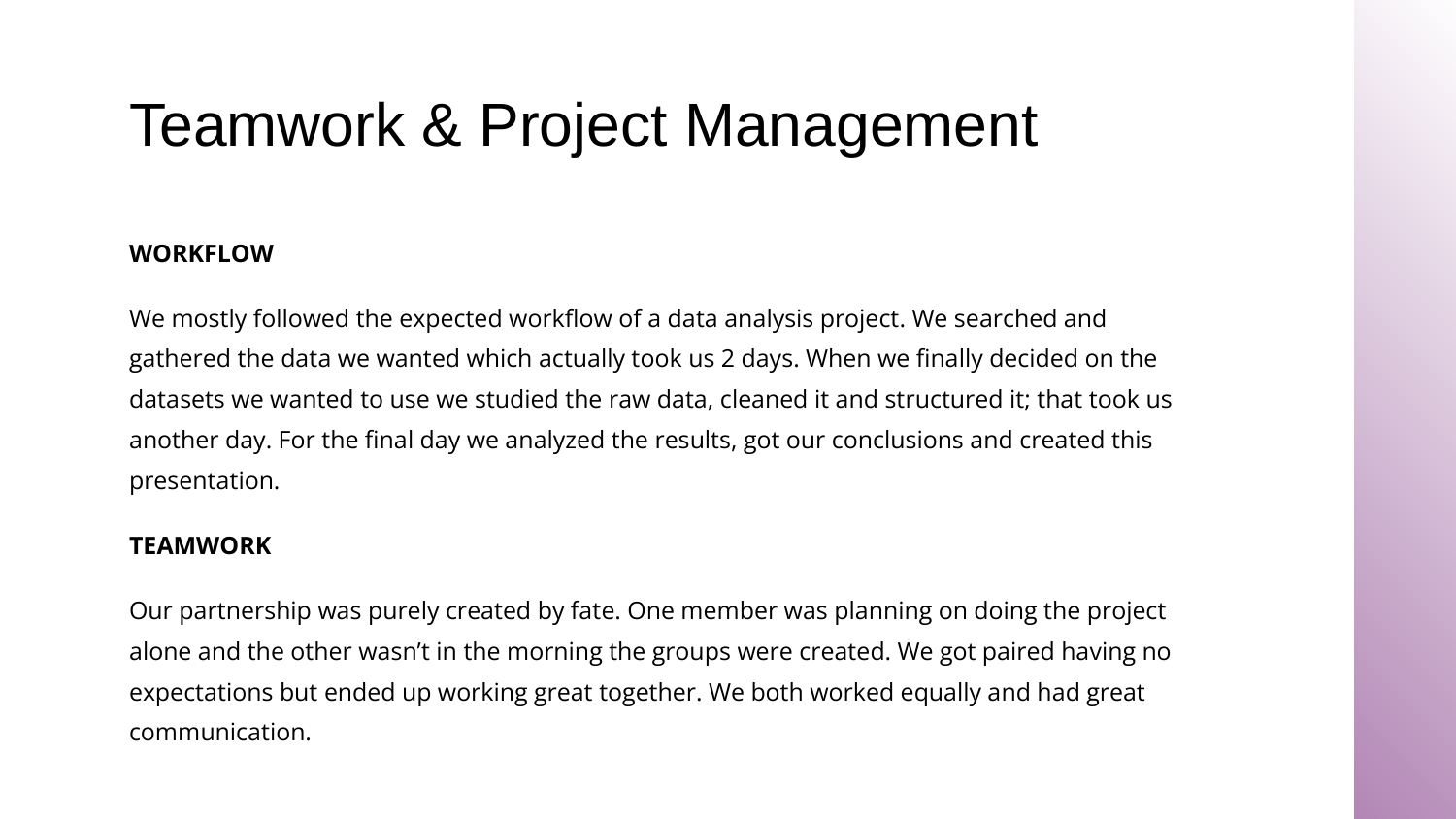

# Teamwork & Project Management
WORKFLOW
We mostly followed the expected workflow of a data analysis project. We searched and gathered the data we wanted which actually took us 2 days. When we finally decided on the datasets we wanted to use we studied the raw data, cleaned it and structured it; that took us another day. For the final day we analyzed the results, got our conclusions and created this presentation.
TEAMWORK
Our partnership was purely created by fate. One member was planning on doing the project alone and the other wasn’t in the morning the groups were created. We got paired having no expectations but ended up working great together. We both worked equally and had great communication.